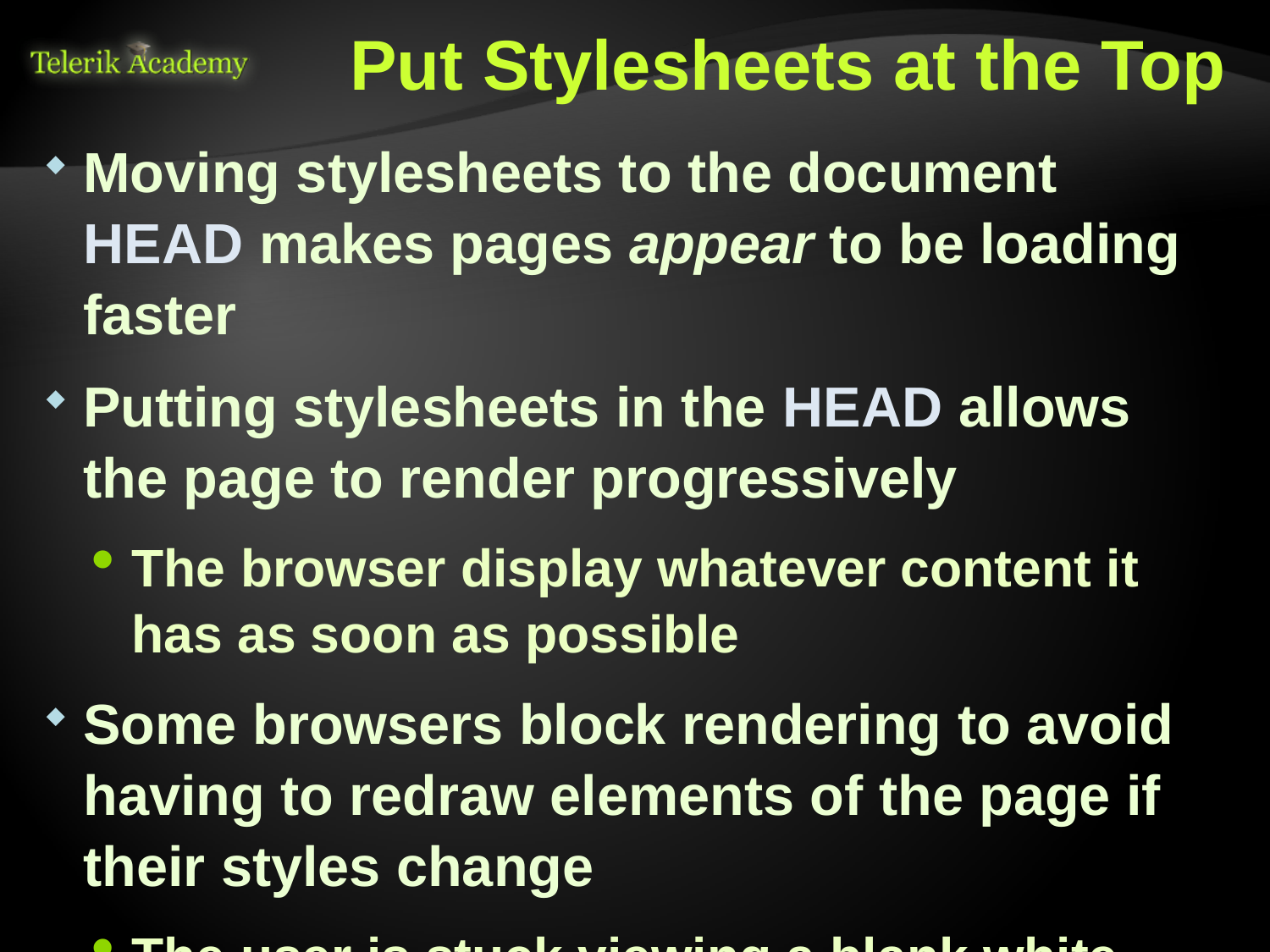

# Put Stylesheets at the Top
Moving stylesheets to the document HEAD makes pages appear to be loading faster
Putting stylesheets in the HEAD allows the page to render progressively
The browser display whatever content it has as soon as possible
Some browsers block rendering to avoid having to redraw elements of the page if their styles change
The user is stuck viewing a blank white page.